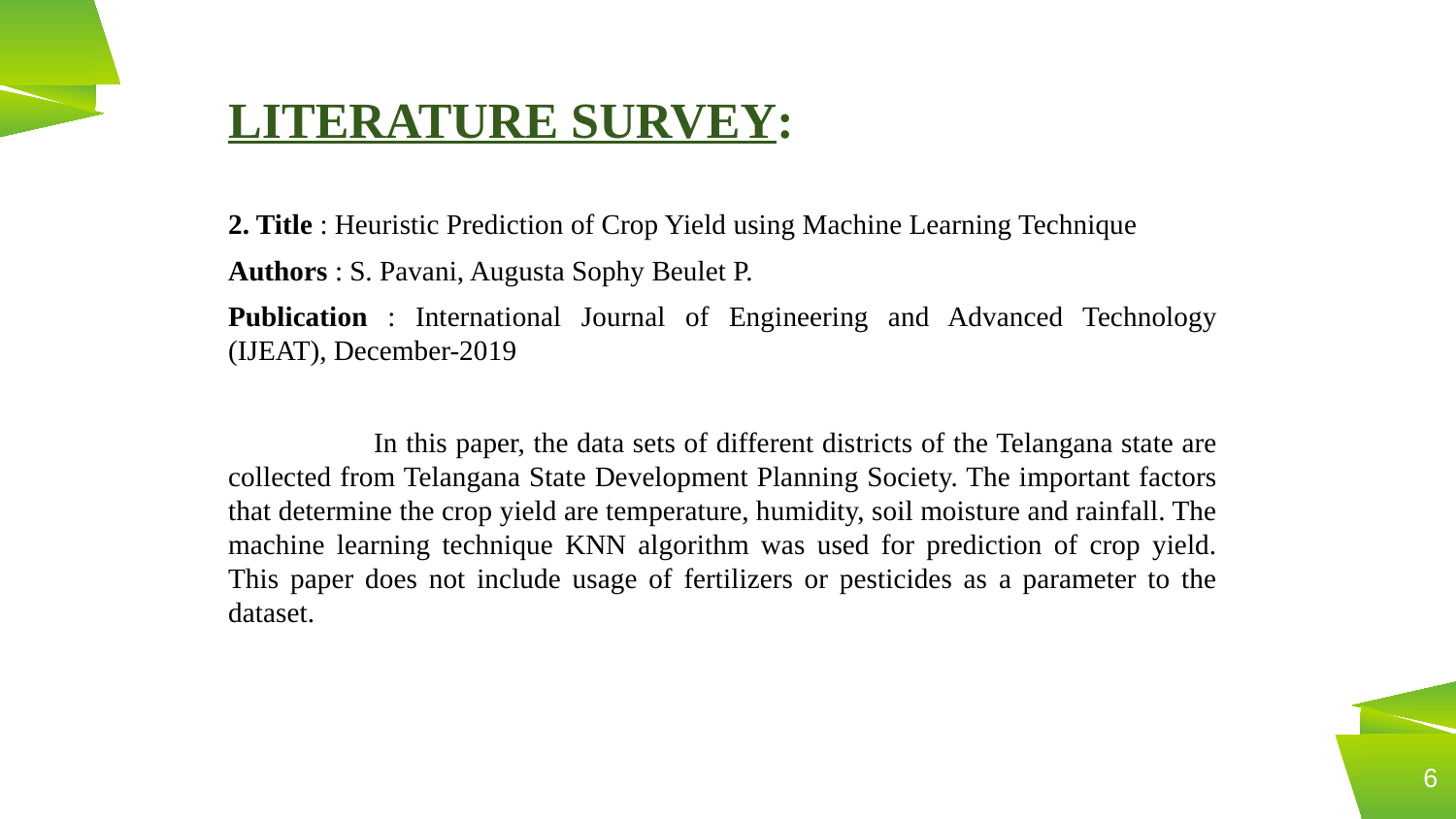

LITERATURE SURVEY:

2. Title : Heuristic Prediction of Crop Yield using Machine Learning Technique
Authors : S. Pavani, Augusta Sophy Beulet P.
Publication : International Journal of Engineering and Advanced Technology (IJEAT), December-2019

	In this paper, the data sets of different districts of the Telangana state are collected from Telangana State Development Planning Society. The important factors that determine the crop yield are temperature, humidity, soil moisture and rainfall. The machine learning technique KNN algorithm was used for prediction of crop yield. This paper does not include usage of fertilizers or pesticides as a parameter to the dataset.

6